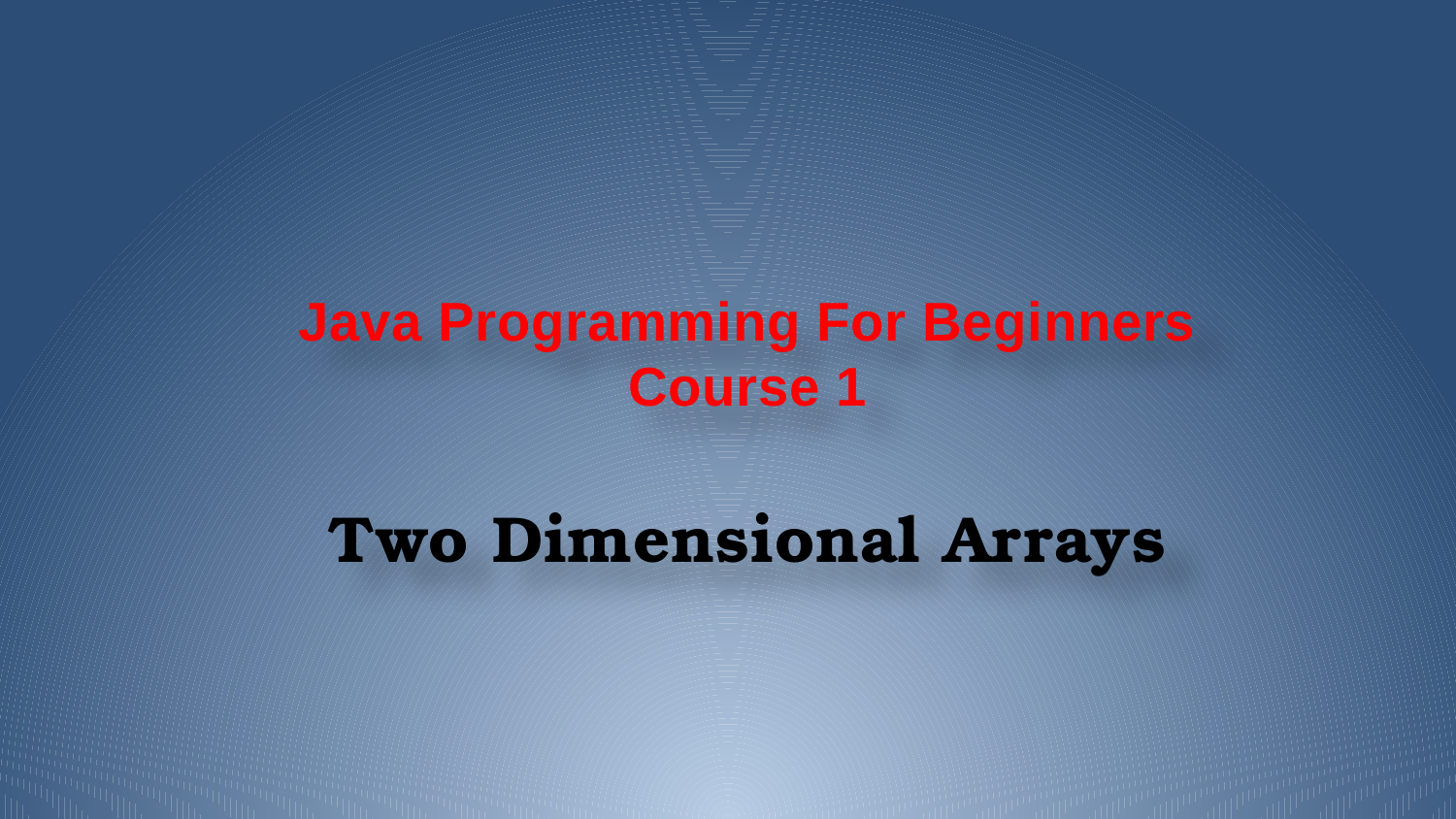

# Java Programming For Beginners Course 1
Two Dimensional Arrays